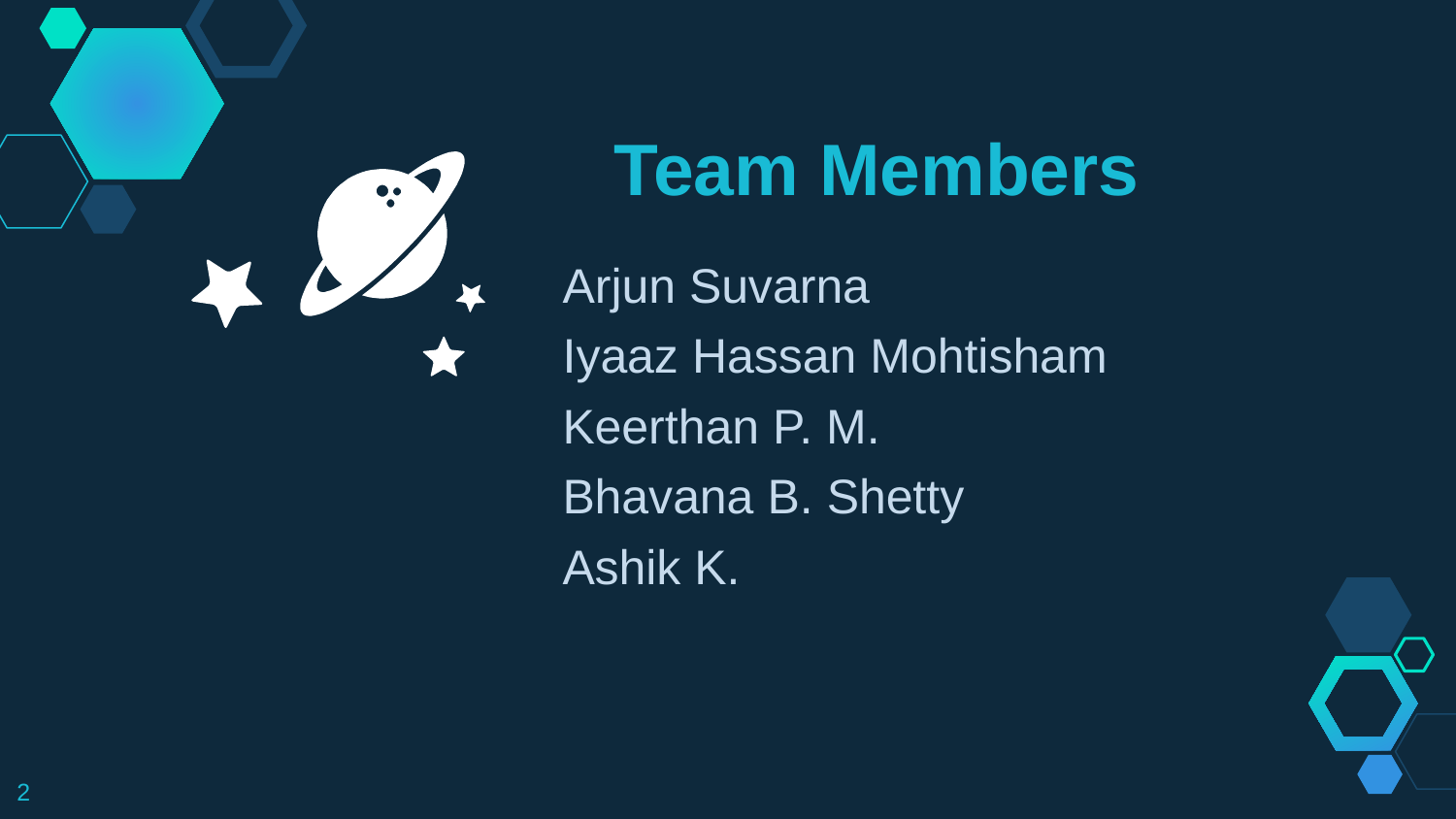

Team Members

Arjun Suvarna
Iyaaz Hassan Mohtisham
Keerthan P. M.
Bhavana B. Shetty
Ashik K.

2